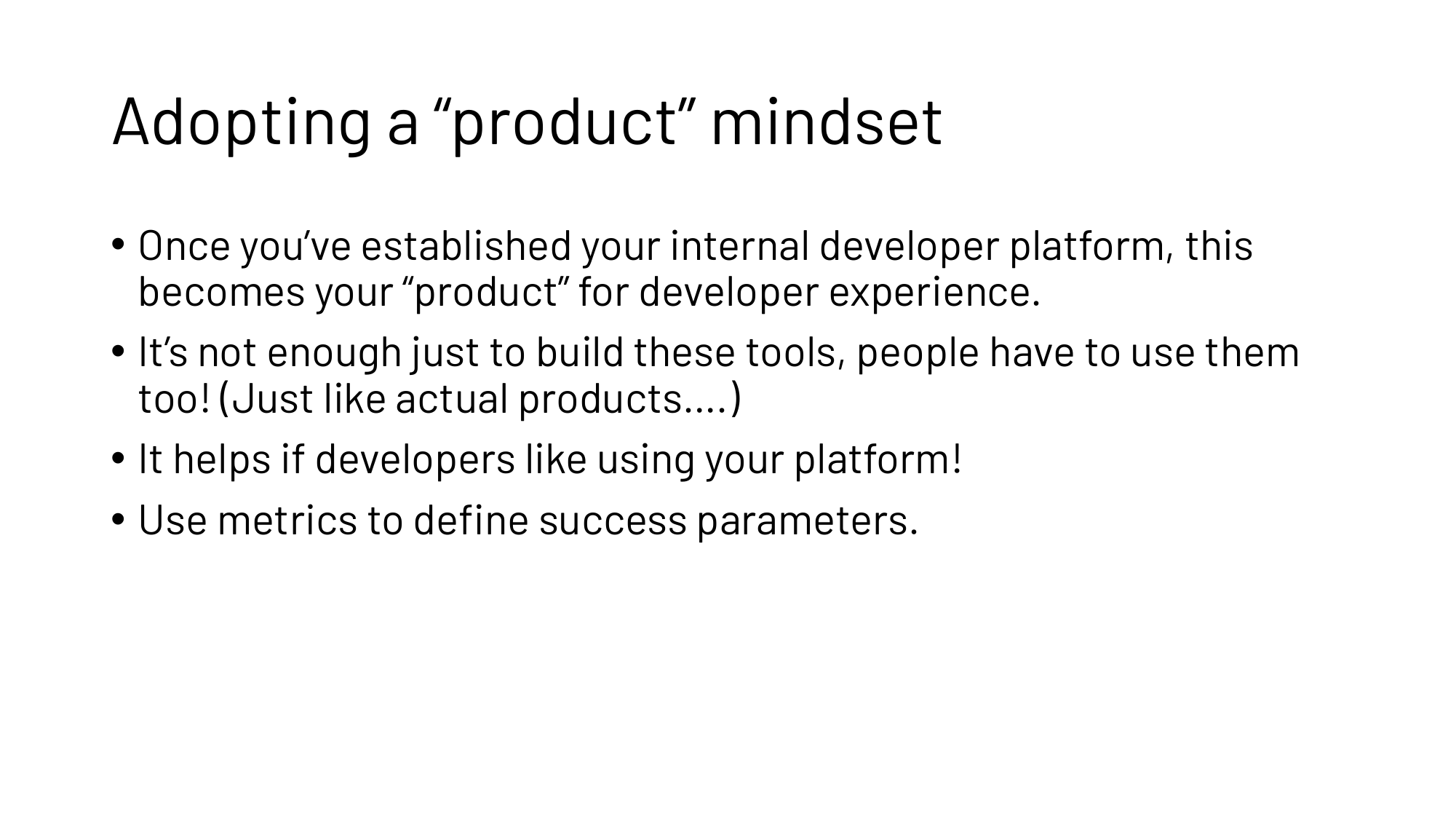

# Adopting a “product” mindset
Once you’ve established your internal developer platform, this becomes your “product” for developer experience.
It’s not enough just to build these tools, people have to use them too! (Just like actual products….)
It helps if developers like using your platform!
Use metrics to define success parameters.